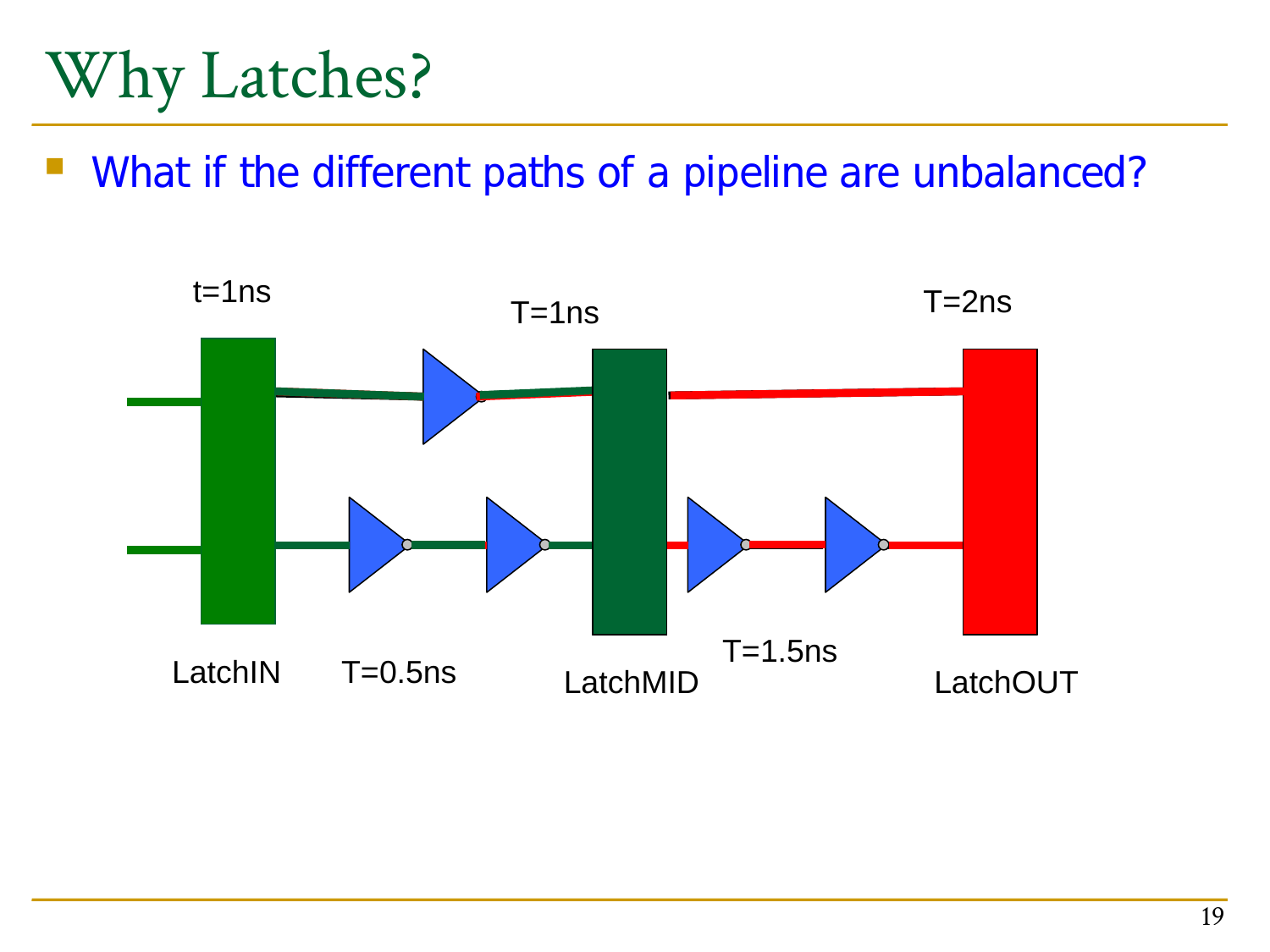

# Why Latches?
What if the different paths of a pipeline are unbalanced?

T=0ns

t=1ns

T=2ns

T=1ns

T=0.5ns

T=1.5ns

LatchIN
LatchMID
LatchOUT
19